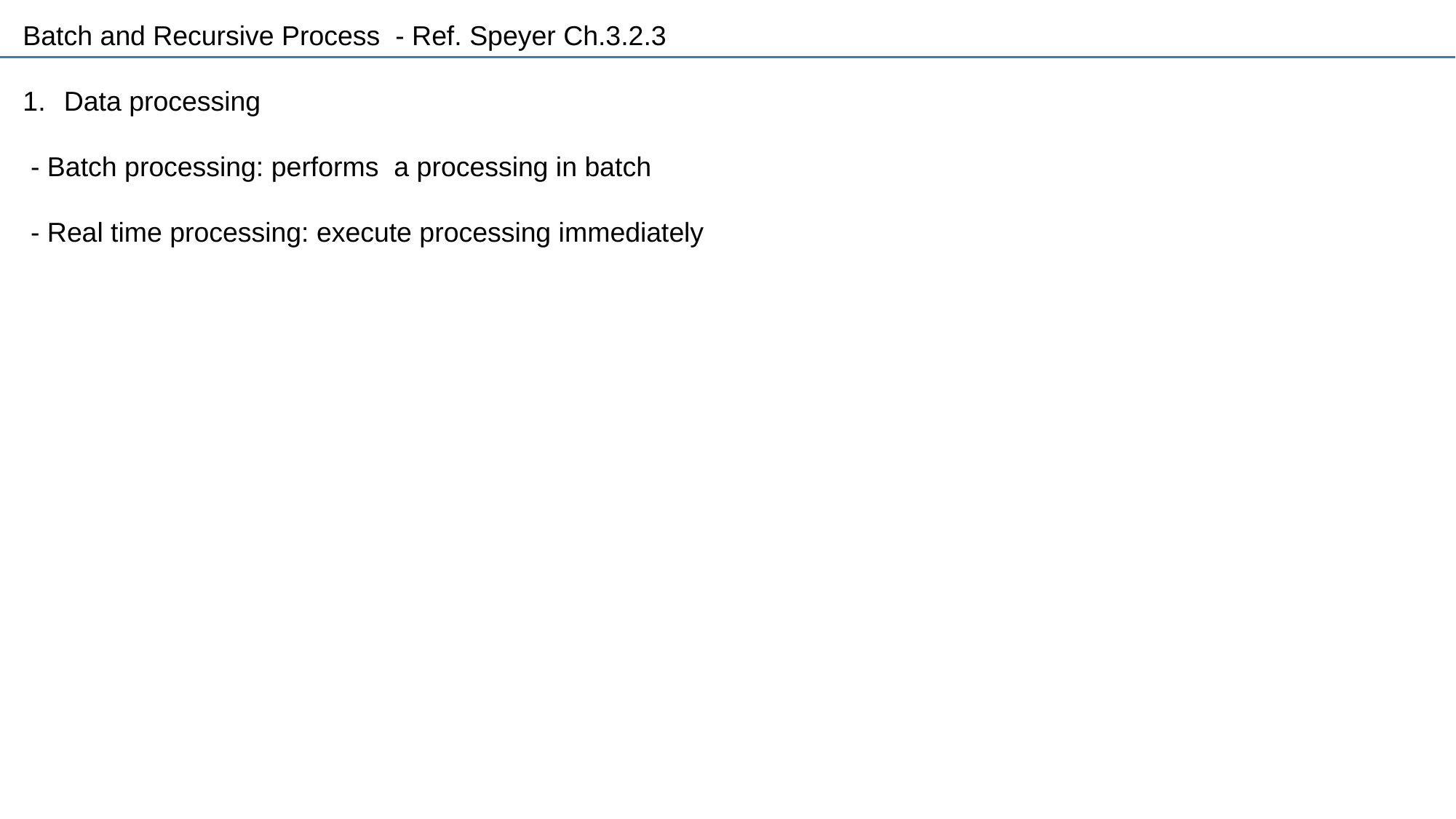

Batch and Recursive Process  - Ref. Speyer Ch.3.2.3

Data processing

 - Batch processing: performs  a processing in batch

 - Real time processing: execute processing immediately